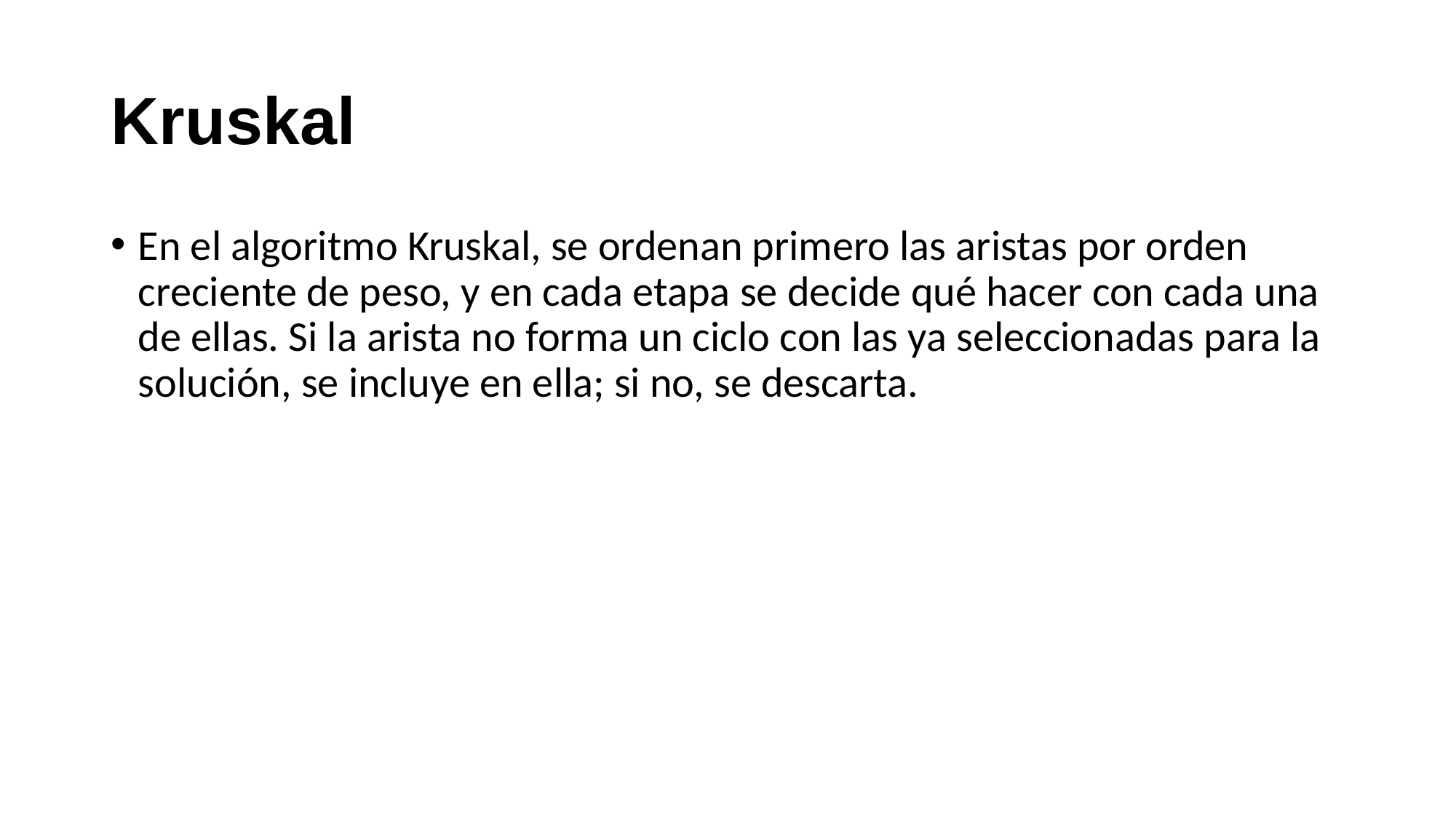

# Kruskal
En el algoritmo Kruskal, se ordenan primero las aristas por orden creciente de peso, y en cada etapa se decide qué hacer con cada una de ellas. Si la arista no forma un ciclo con las ya seleccionadas para la solución, se incluye en ella; si no, se descarta.